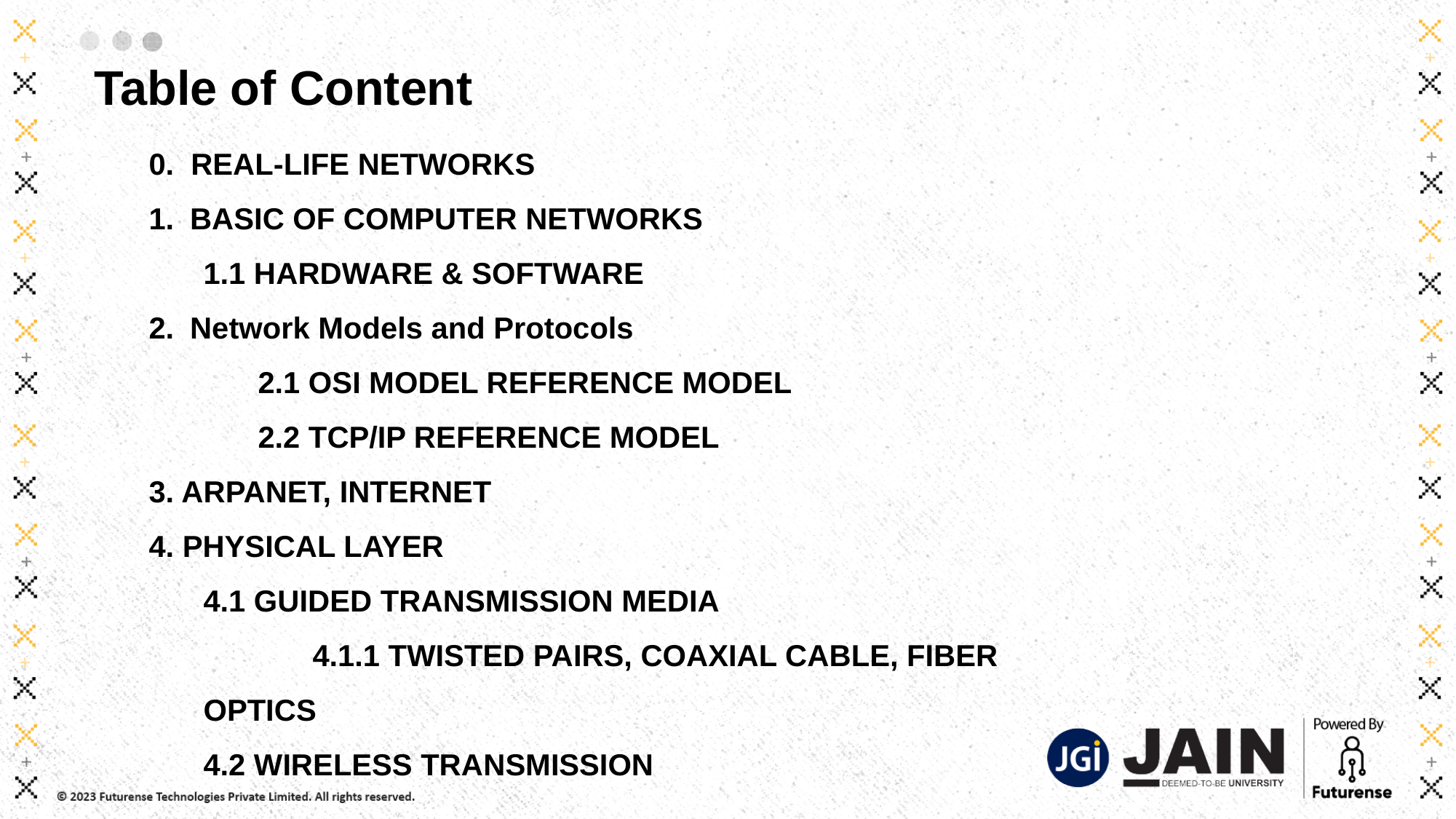

Table of Content
0.  REAL-LIFE NETWORKS
BASIC OF COMPUTER NETWORKS
1.1 HARDWARE & SOFTWARE
Network Models and Protocols
	2.1 OSI MODEL REFERENCE MODEL
	2.2 TCP/IP REFERENCE MODEL
3. ARPANET, INTERNET
4. PHYSICAL LAYER
4.1 GUIDED TRANSMISSION MEDIA
	4.1.1 TWISTED PAIRS, COAXIAL CABLE, FIBER OPTICS
4.2 WIRELESS TRANSMISSION